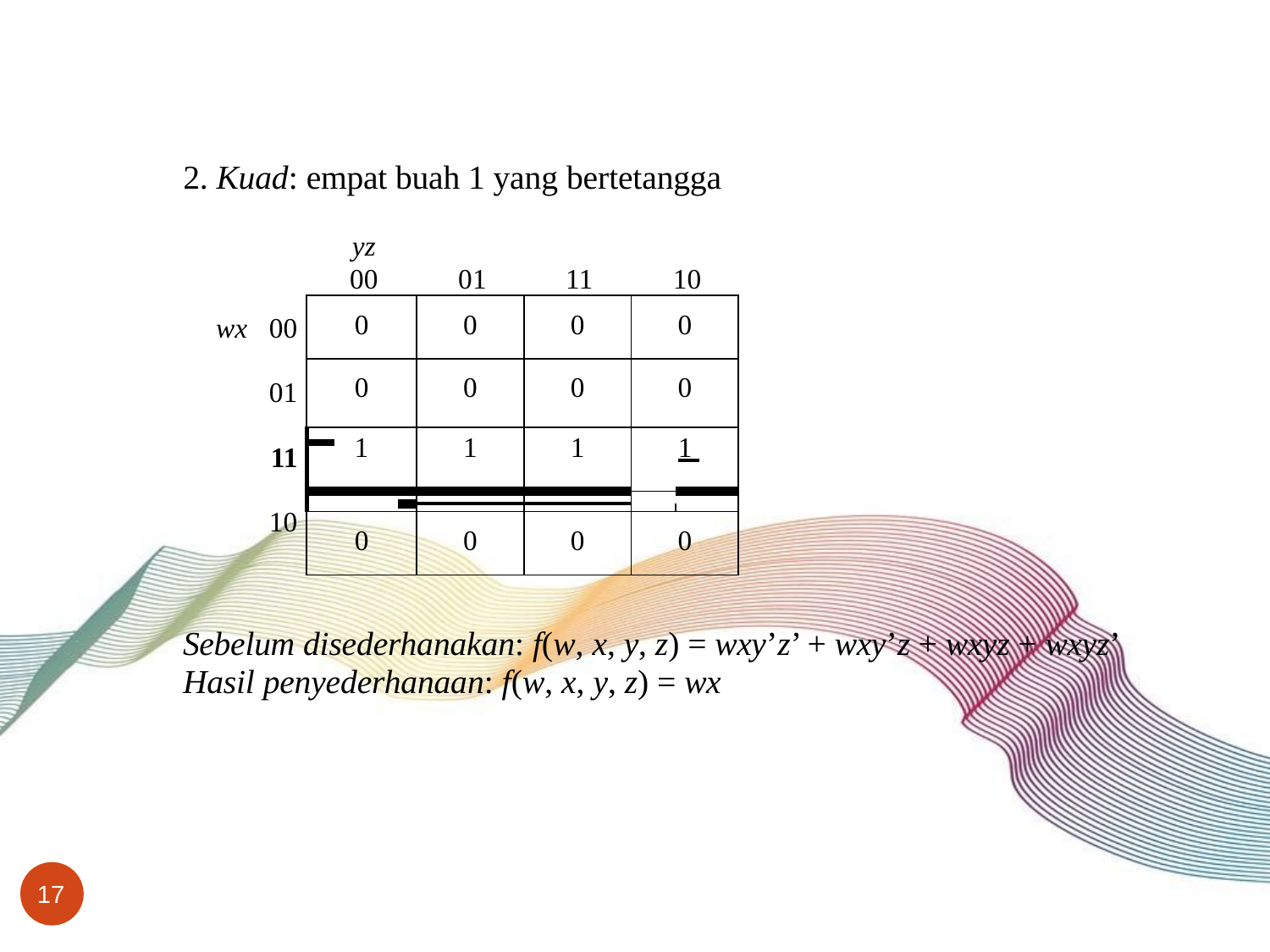

# 2. Kuad: empat buah 1 yang bertetangga
yz
00
01
11
10
| 0 |  |  | 0 | 0 | 0 |  |
| --- | --- | --- | --- | --- | --- | --- |
| 0 |  |  | 0 | 0 | 0 |  |
|  | 1 |  | 1 | 1 | 1 |  |
|  |  |  |  |  |  |  |
|  |  |  |  |  |  |  |
|  |  |  |  |  |  |  |
| 0 |  |  | 0 | 0 | 0 |  |
wx	00

01

11

10

Sebelum disederhanakan: f(w, x, y, z) = wxy’z’ + wxy’z + wxyz + wxyz’  Hasil penyederhanaan: f(w, x, y, z) = wx

17